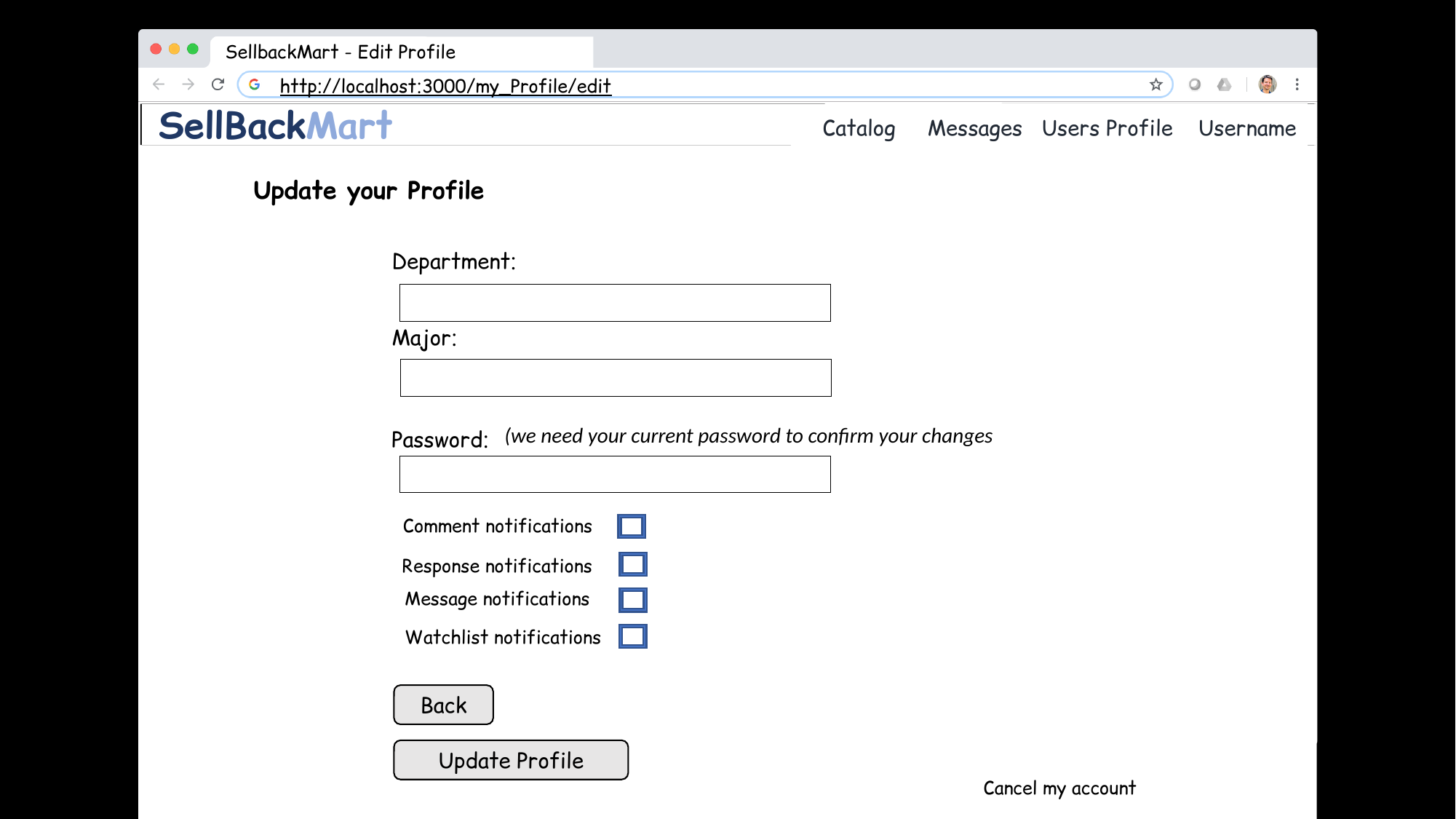

SellbackMart - Edit Profile
http://localhost:3000/my_Profile/edit

Catalog     Users Profile    Username
Username
 Catalog |  Messages
 SellBackMart
Profile |  Catalog |  Messages
Log Out
Catalog     Messages   Users Profile    Username
Update your Profile

Department:

Major:

Password:

(we need your current password to confirm your changes)
Comment notifications

Response notifications

Message notifications

Watchlist notifications

Back
Update Profile
Cancel my account